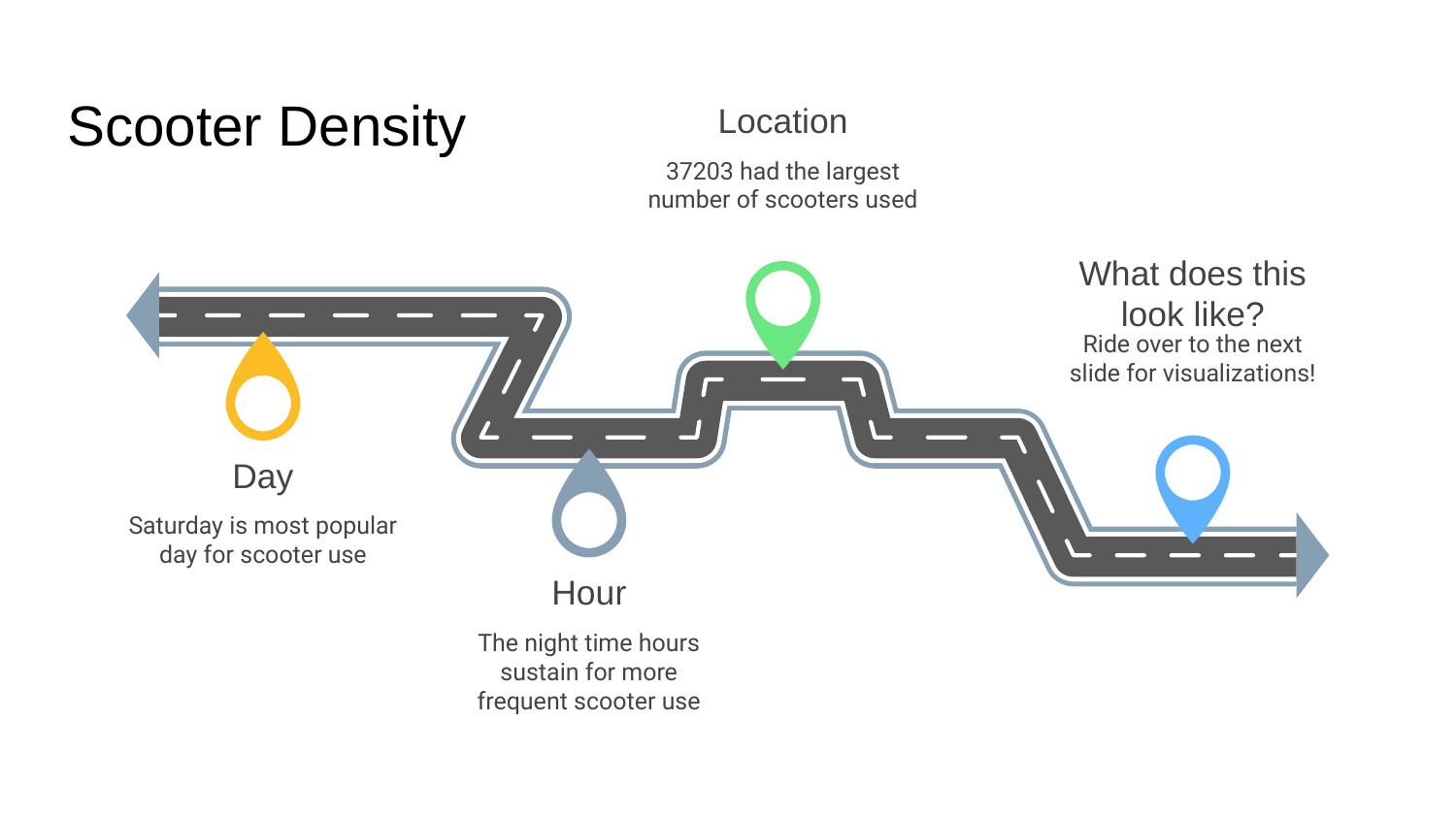

# Scooter Density
Location
37203 had the largest number of scooters used

What does this look like?
Ride over to the next slide for visualizations!

Day
Saturday is most popular day for scooter use

Hour
The night time hours sustain for more frequent scooter use